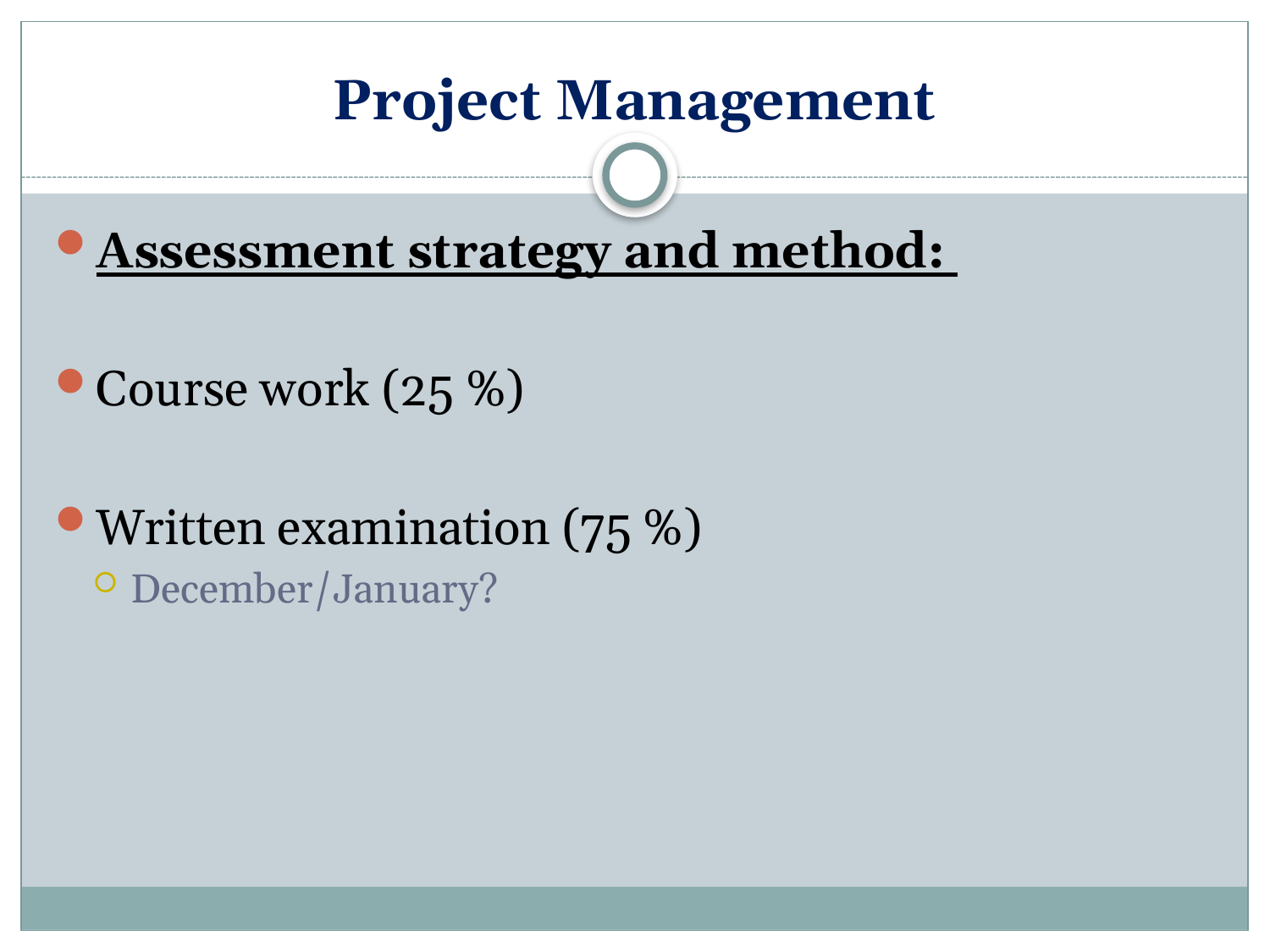

# Project Management
Assessment strategy and method:

Course work (25 %)

Written examination (75 %)
December/January?